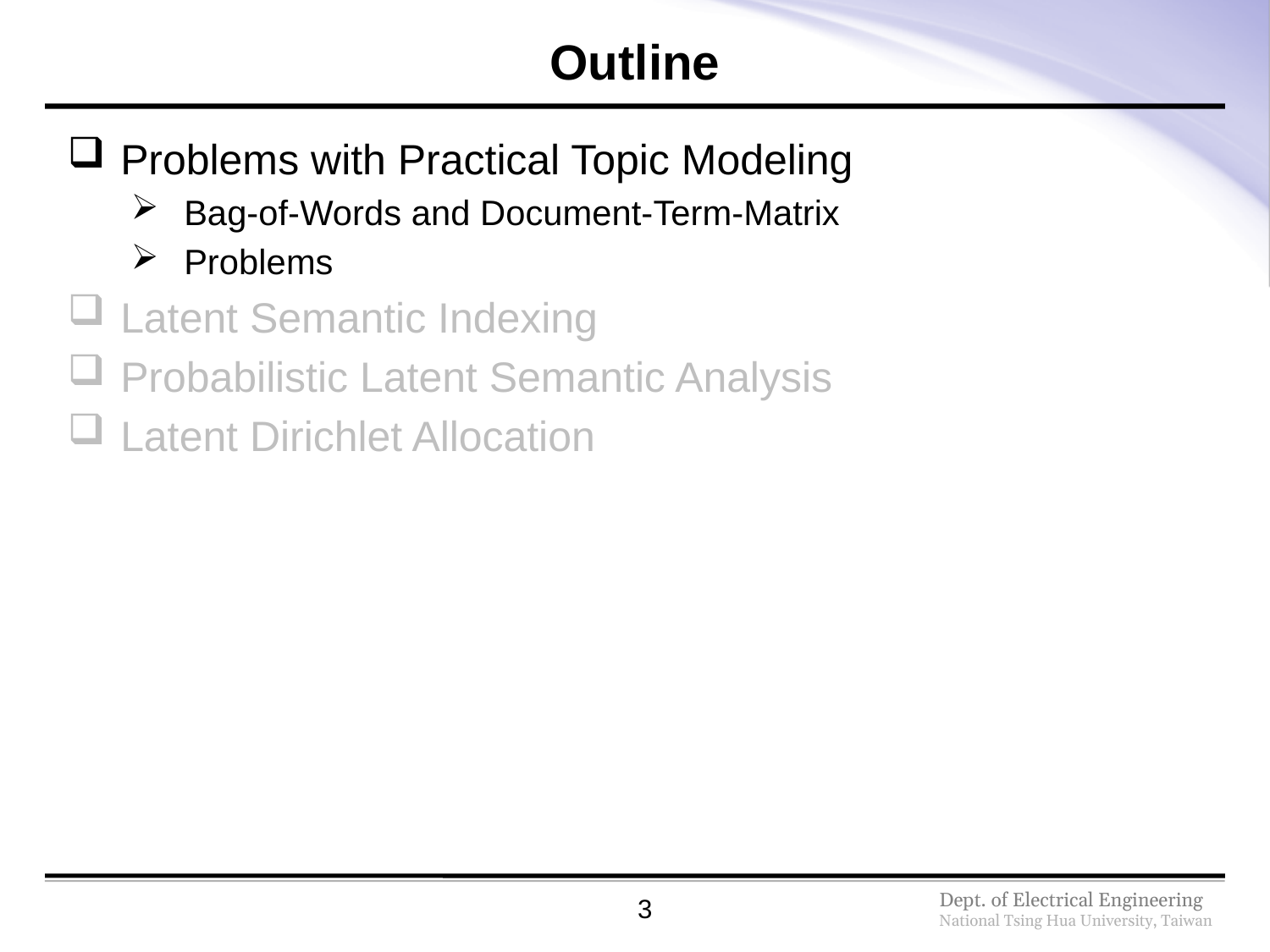

# Outline
Problems with Practical Topic Modeling
Bag-of-Words and Document-Term-Matrix
Problems
Latent Semantic Indexing
Probabilistic Latent Semantic Analysis
Latent Dirichlet Allocation
3